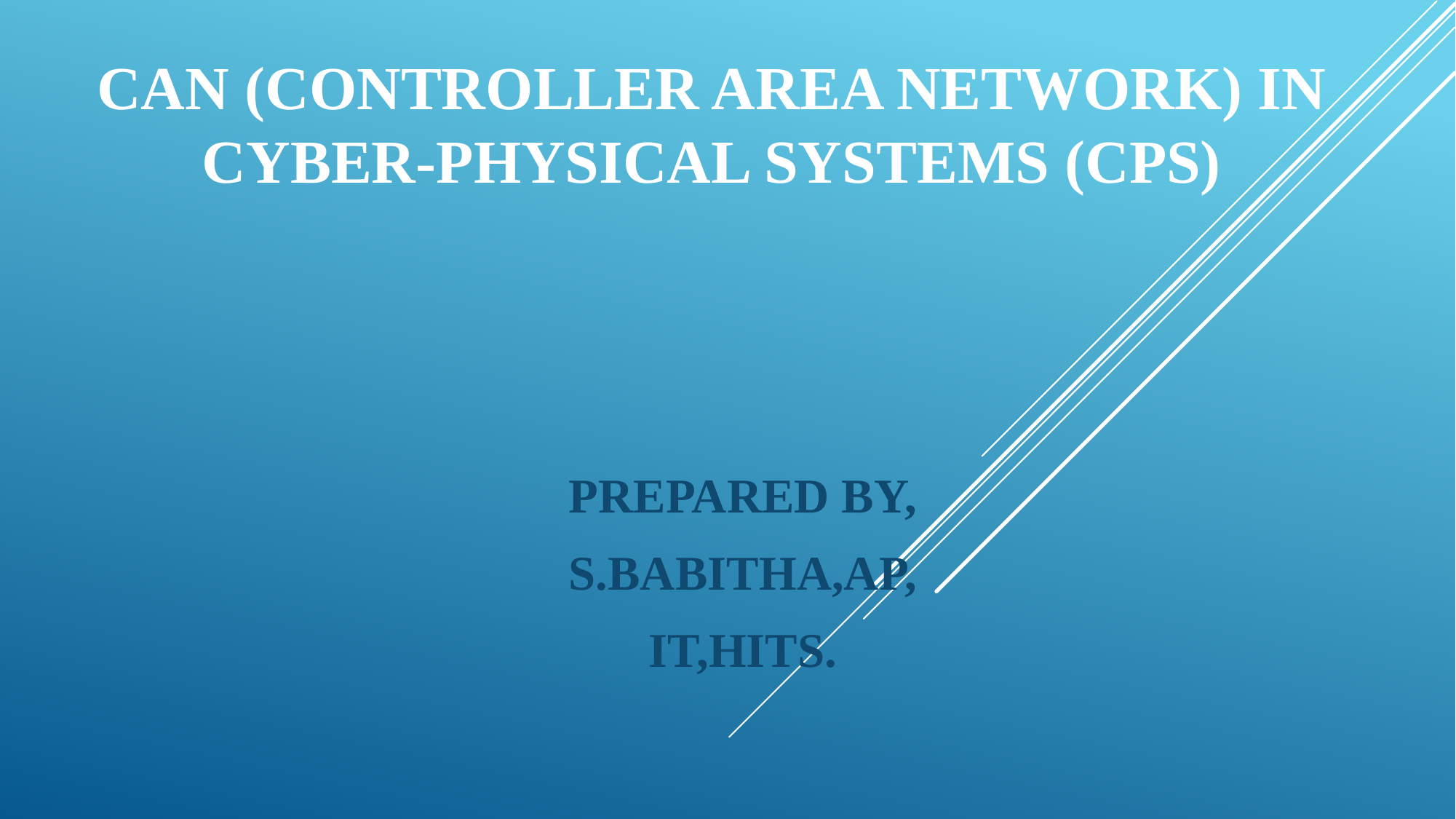

# CAN (CONTROLLER AREA NETWORK) IN CYBER-PHYSICAL SYSTEMS (CPS)
PREPARED BY,
S.BABITHA,AP,
IT,HITS.